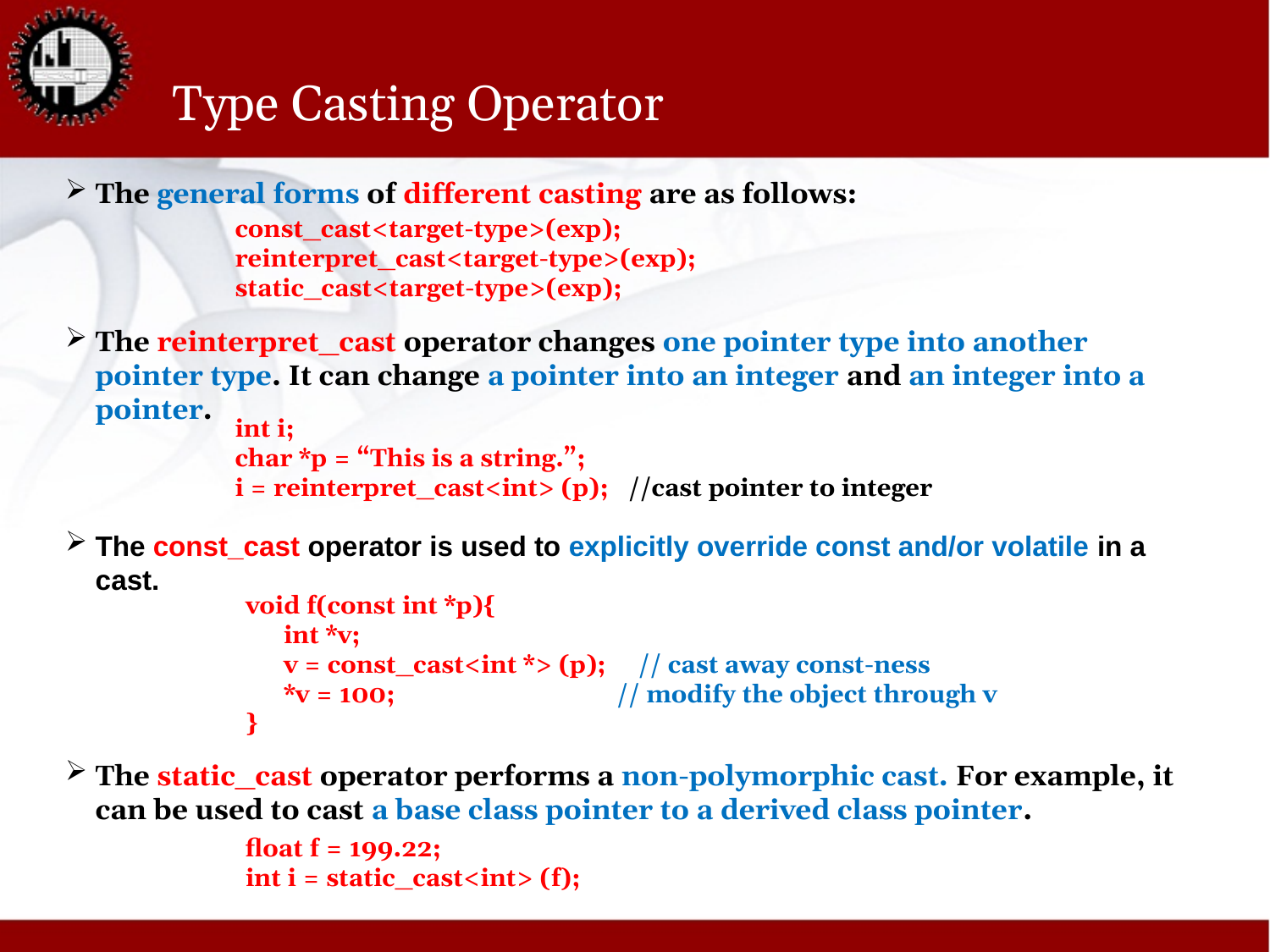

# Type Casting Operator
The general forms of different casting are as follows:
const_cast<target-type>(exp);
reinterpret_cast<target-type>(exp);
static_cast<target-type>(exp);
The reinterpret_cast operator changes one pointer type into another pointer type. It can change a pointer into an integer and an integer into a pointer.
int i;
char *p = “This is a string.”;
i = reinterpret_cast<int> (p);   //cast pointer to integer
The const_cast operator is used to explicitly override const and/or volatile in a cast.
void f(const int *p){
      int *v;
      v = const_cast<int *> (p);     // cast away const-ness
      *v = 100;                                   // modify the object through v
}
The static_cast operator performs a non-polymorphic cast. For example, it can be used to cast a base class pointer to a derived class pointer.
float f = 199.22;
int i = static_cast<int> (f);